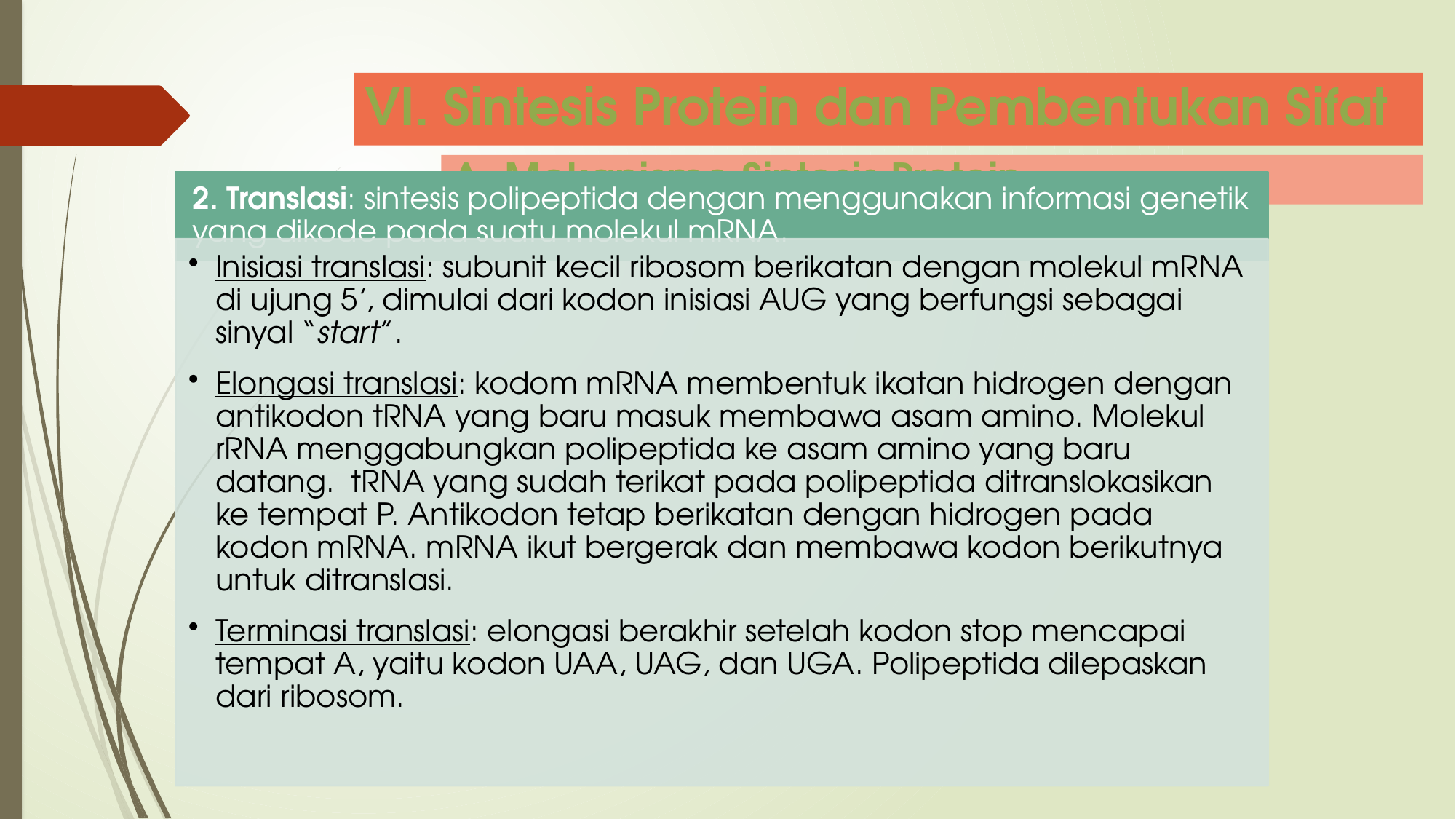

VI. Sintesis Protein dan Pembentukan Sifat
A. Mekanisme Sintesis Protein
2. Translasi: sintesis polipeptida dengan menggunakan informasi genetik yang dikode pada suatu molekul mRNA.
Inisiasi translasi: subunit kecil ribosom berikatan dengan molekul mRNA di ujung 5’, dimulai dari kodon inisiasi AUG yang berfungsi sebagai sinyal “start”.
Elongasi translasi: kodom mRNA membentuk ikatan hidrogen dengan antikodon tRNA yang baru masuk membawa asam amino. Molekul rRNA menggabungkan polipeptida ke asam amino yang baru datang.  tRNA yang sudah terikat pada polipeptida ditranslokasikan ke tempat P. Antikodon tetap berikatan dengan hidrogen pada kodon mRNA. mRNA ikut bergerak dan membawa kodon berikutnya untuk ditranslasi.
Terminasi translasi: elongasi berakhir setelah kodon stop mencapai tempat A, yaitu kodon UAA, UAG, dan UGA. Polipeptida dilepaskan dari ribosom.